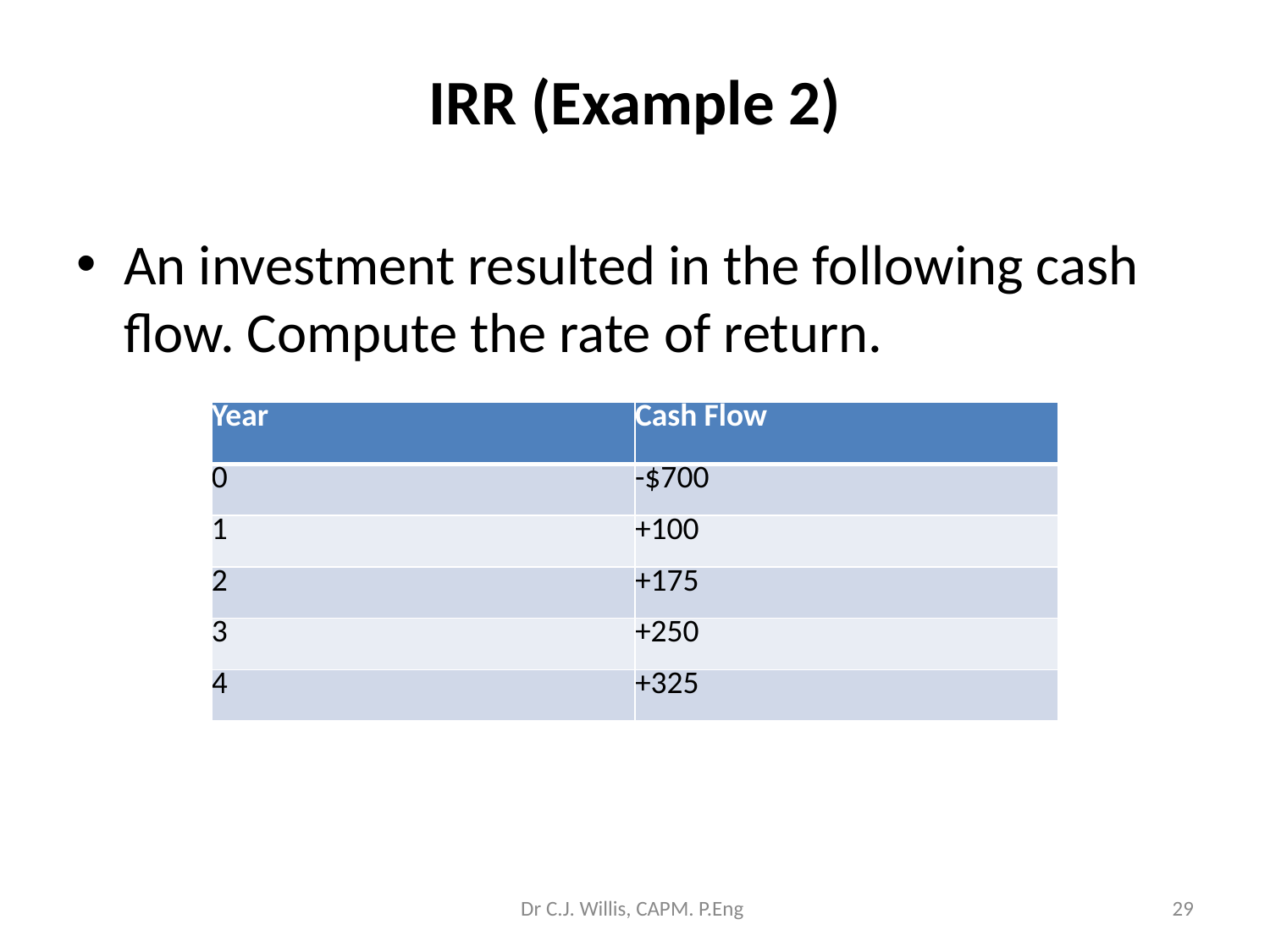

# IRR (Example 2)
An investment resulted in the following cash flow. Compute the rate of return.

| Year | Cash Flow |
| --- | --- |
| 0 | -$700 |
| 1 | +100 |
| 2 | +175 |
| 3 | +250 |
| 4 | +325 |
Dr C.J. Willis, CAPM. P.Eng
29